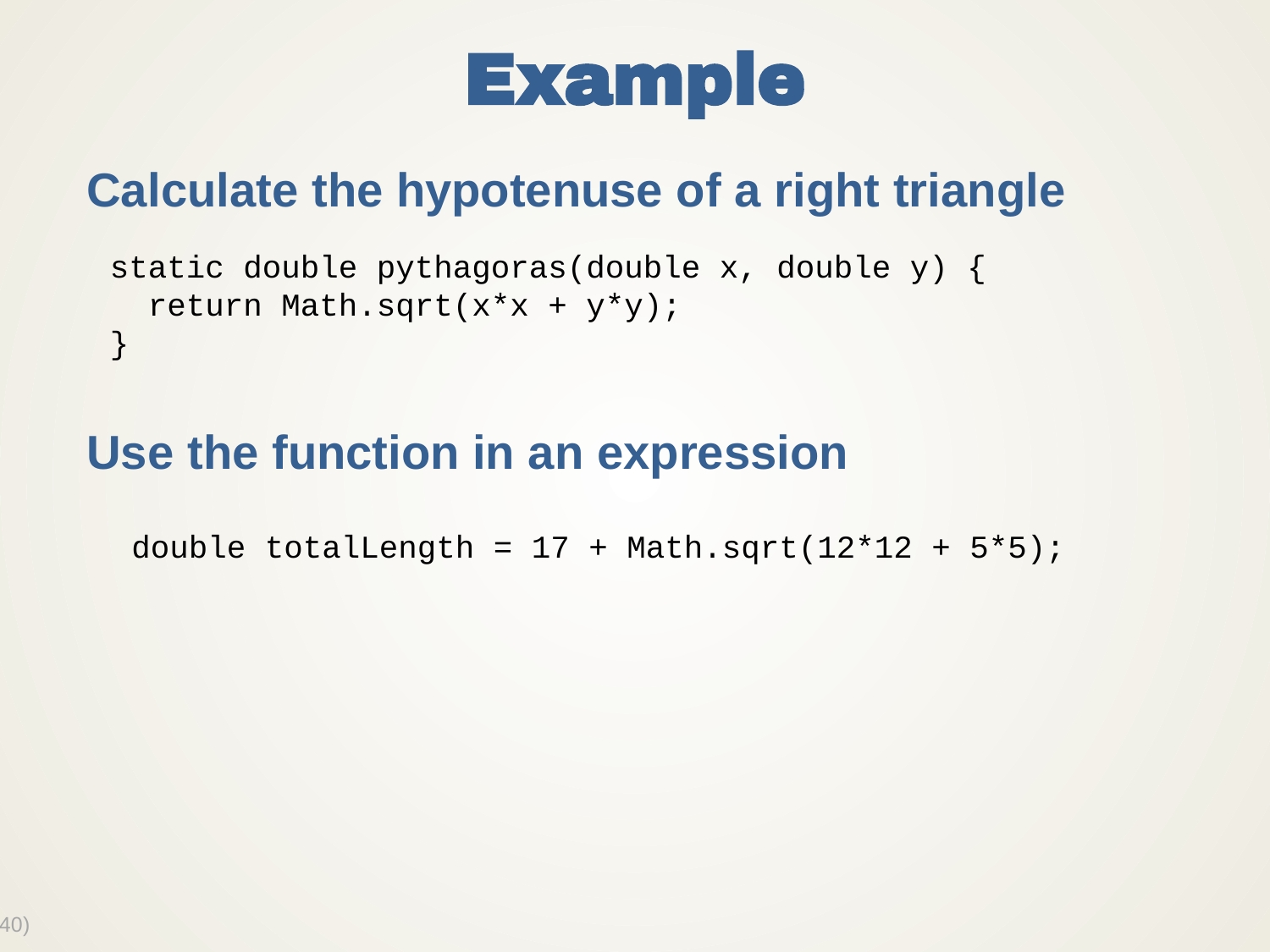

# Example
Calculate the hypotenuse of a right triangle

Use the function in an expression

static double pythagoras(double x, double y) {
  return Math.sqrt(x*x + y*y);
}
double totalLength = 17 + Math.sqrt(12*12 + 5*5);